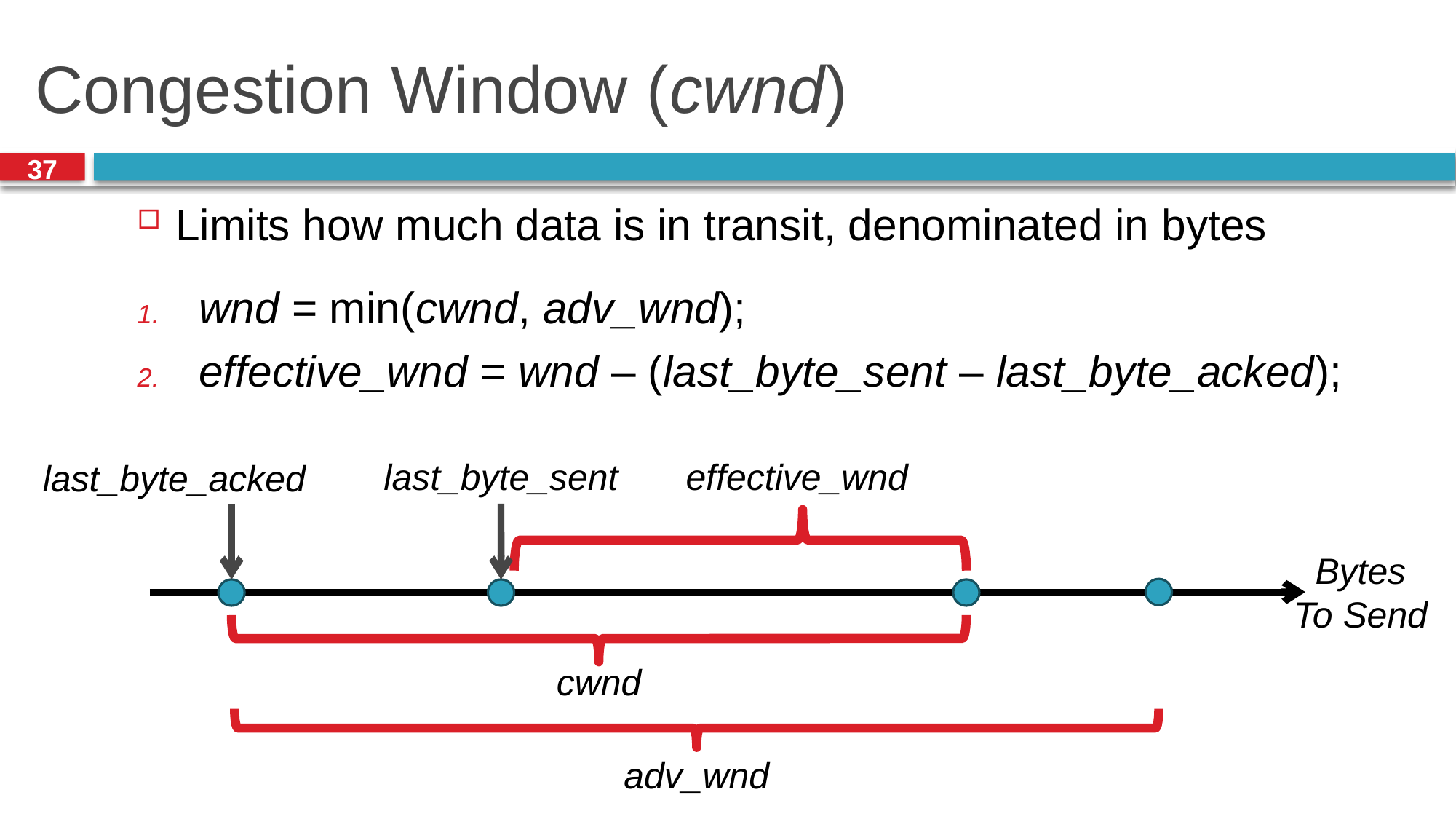

# Congestion Window (cwnd)
37
Limits how much data is in transit, denominated in bytes

wnd = min(cwnd, adv_wnd);
effective_wnd = wnd – (last_byte_sent – last_byte_acked);

effective_wnd
last_byte_sent
last_byte_acked
Bytes
To Send

cwnd
adv_wnd